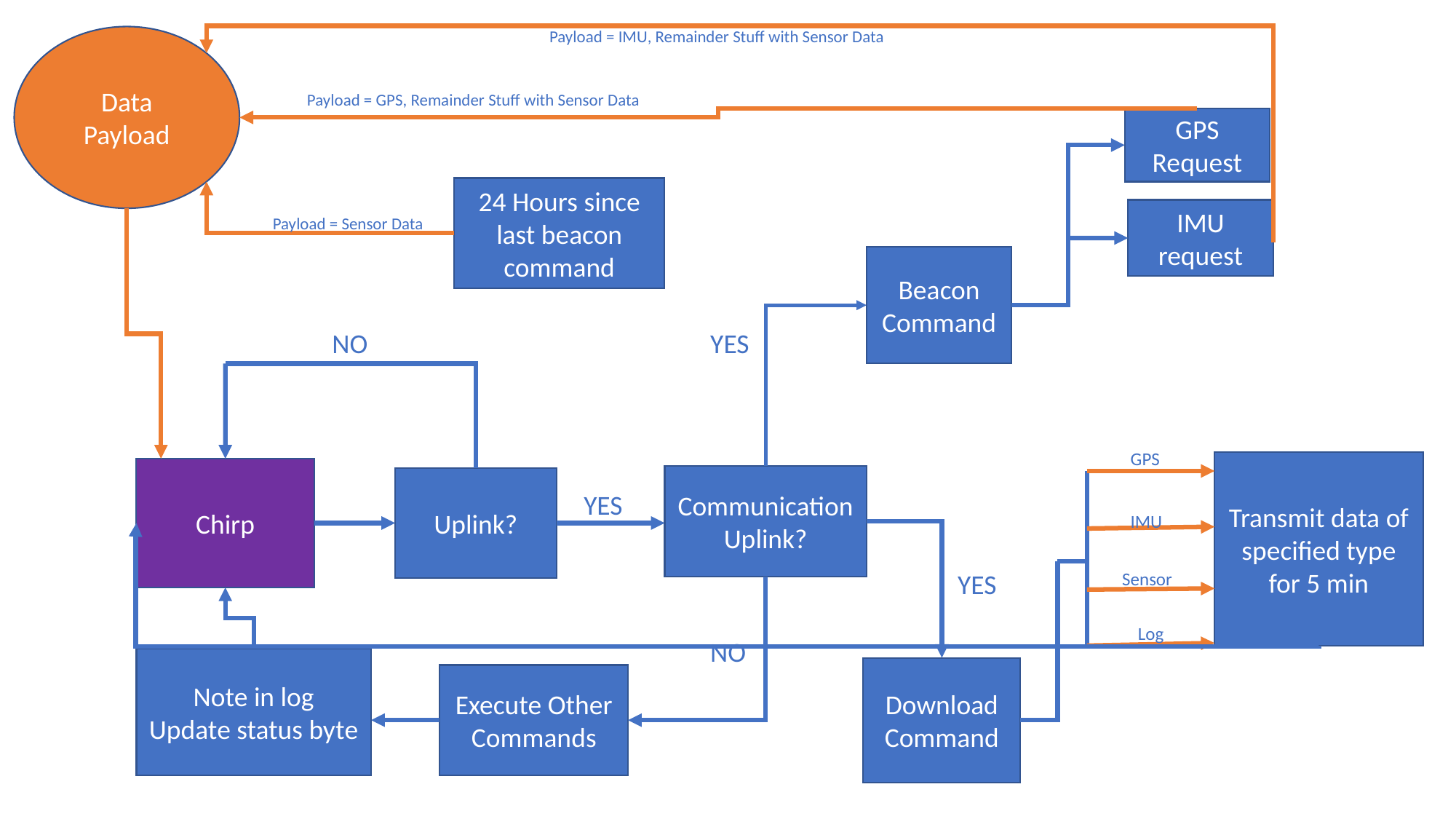

Payload = IMU, Remainder Stuff with Sensor Data
Data Payload
Payload = GPS, Remainder Stuff with Sensor Data
GPS Request
24 Hours since last beacon command
IMU request
Payload = Sensor Data
Beacon Command
NO
YES
GPS
Transmit data of specified type for 5 min
Chirp
Communication Uplink?
Uplink?
YES
IMU
YES
Sensor
Log
NO
Note in log
Update status byte
Download Command
Execute Other Commands